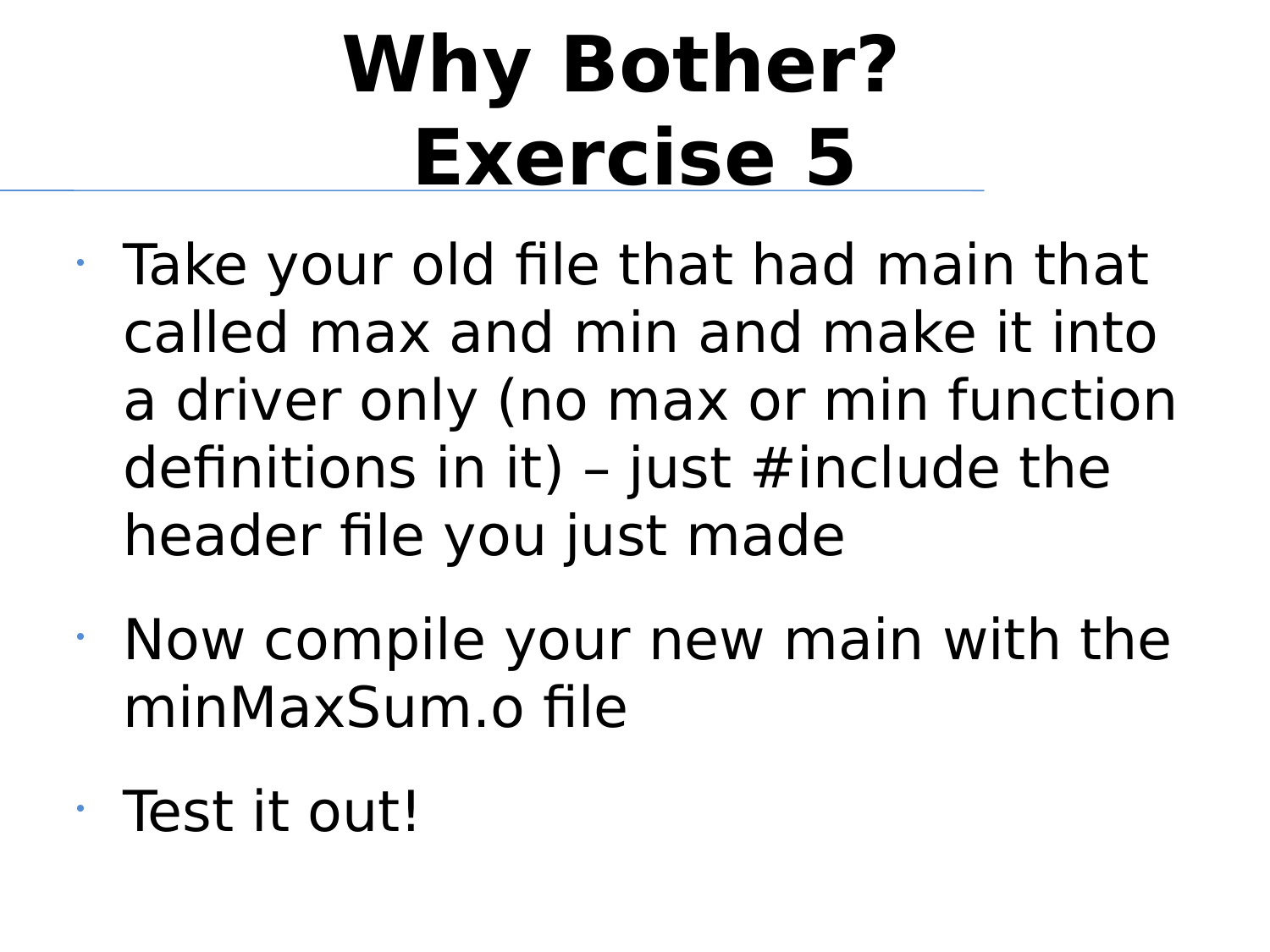

Why Bother?
Exercise 5
Take your old file that had main that called max and min and make it into a driver only (no max or min function definitions in it) – just #include the header file you just made
Now compile your new main with the minMaxSum.o file
Test it out!